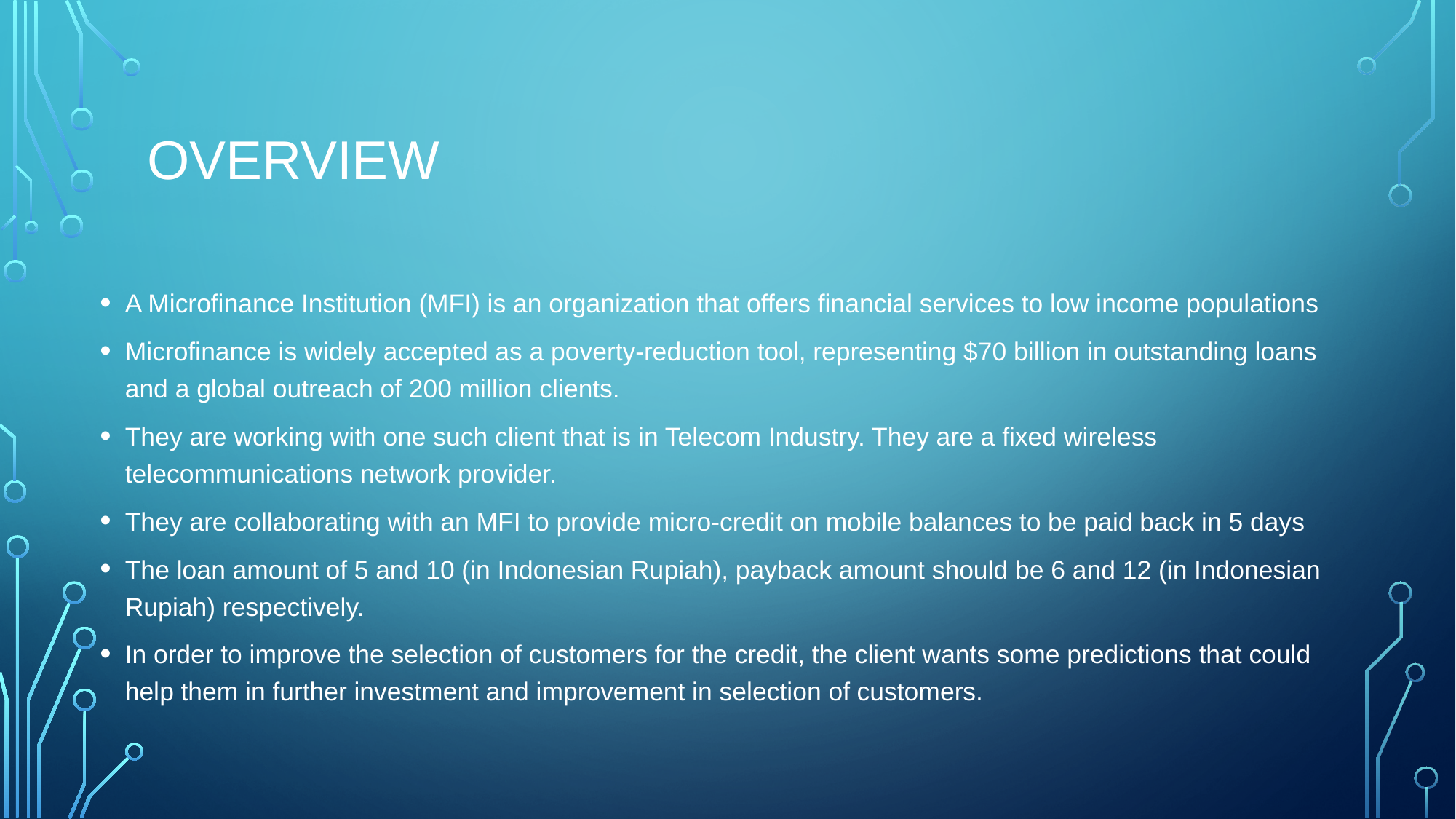

# Overview
A Microfinance Institution (MFI) is an organization that offers financial services to low income populations
Microfinance is widely accepted as a poverty-reduction tool, representing $70 billion in outstanding loans and a global outreach of 200 million clients.
They are working with one such client that is in Telecom Industry. They are a fixed wireless telecommunications network provider.
They are collaborating with an MFI to provide micro-credit on mobile balances to be paid back in 5 days
The loan amount of 5 and 10 (in Indonesian Rupiah), payback amount should be 6 and 12 (in Indonesian Rupiah) respectively.
In order to improve the selection of customers for the credit, the client wants some predictions that could help them in further investment and improvement in selection of customers.